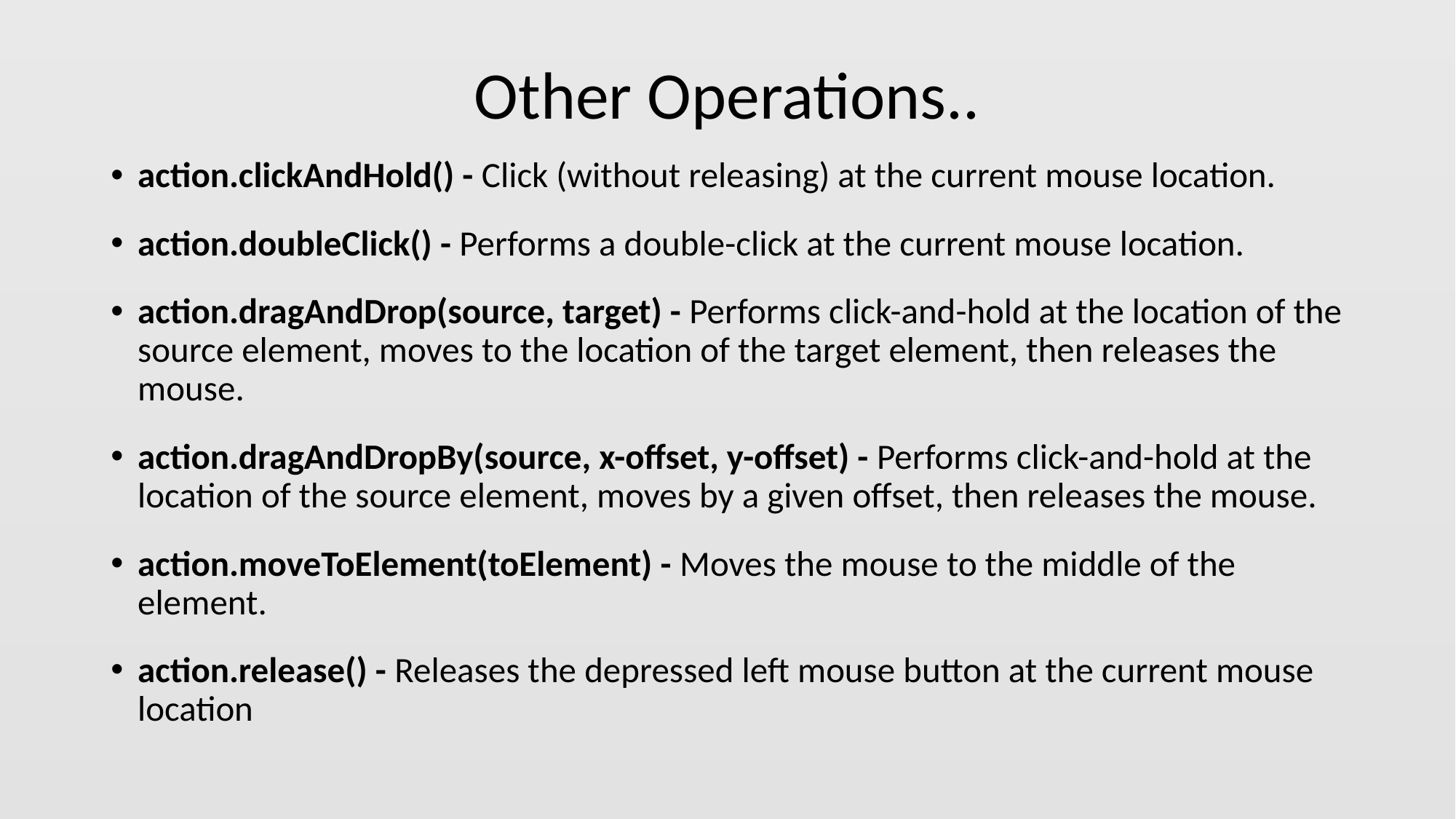

# Other Operations..
action.clickAndHold() - Click (without releasing) at the current mouse location.
action.doubleClick() - Performs a double-click at the current mouse location.
action.dragAndDrop(source, target) - Performs click-and-hold at the location of the source element, moves to the location of the target element, then releases the mouse.
action.dragAndDropBy(source, x-offset, y-offset) - Performs click-and-hold at the location of the source element, moves by a given offset, then releases the mouse.
action.moveToElement(toElement) - Moves the mouse to the middle of the element.
action.release() - Releases the depressed left mouse button at the current mouse location